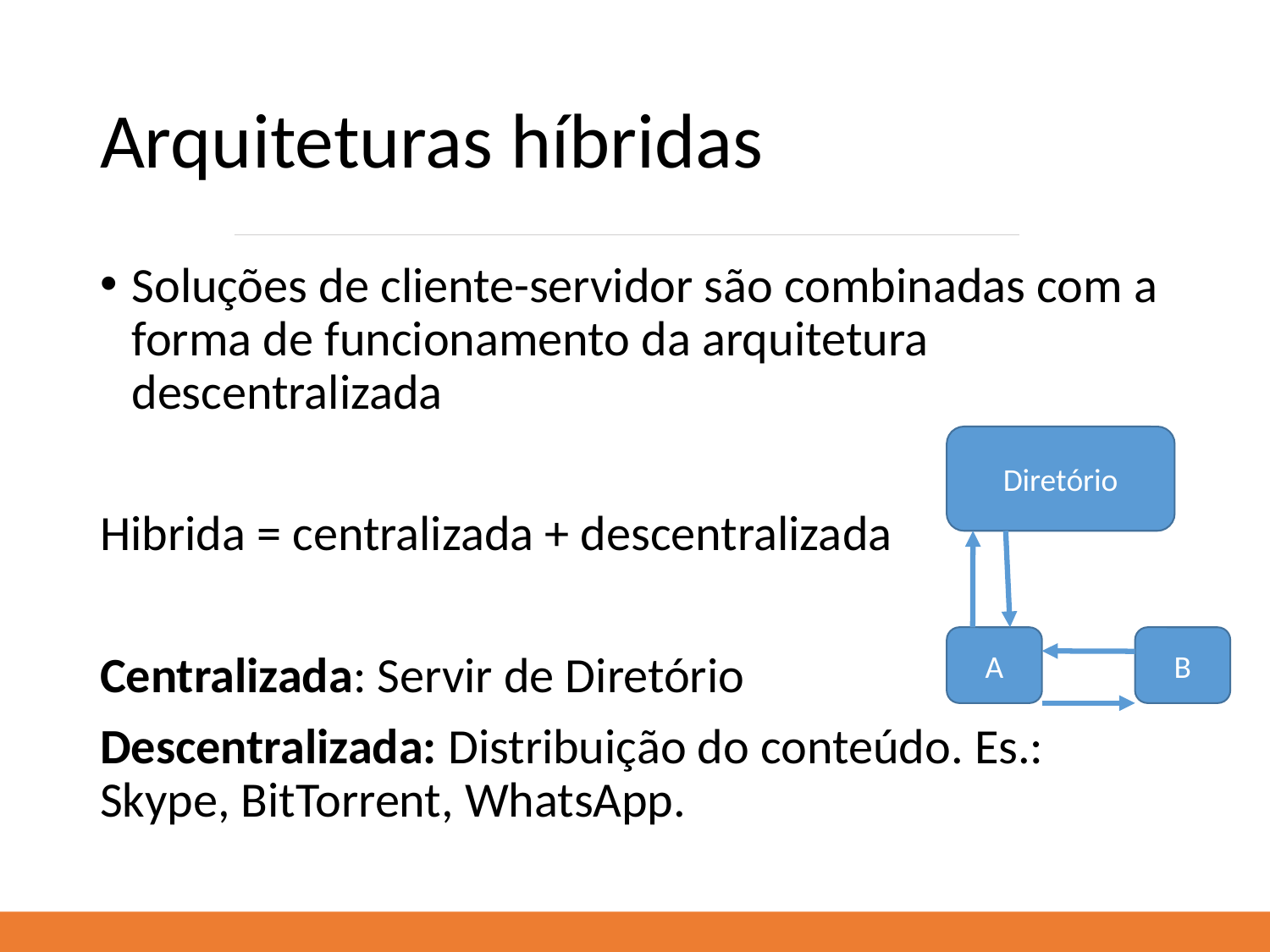

# Arquiteturas híbridas
Soluções de cliente-servidor são combinadas com a forma de funcionamento da arquitetura descentralizada

Hibrida = centralizada + descentralizada

Centralizada: Servir de Diretório
Descentralizada: Distribuição do conteúdo. Es.: Skype, BitTorrent, WhatsApp.
Diretório
A
B